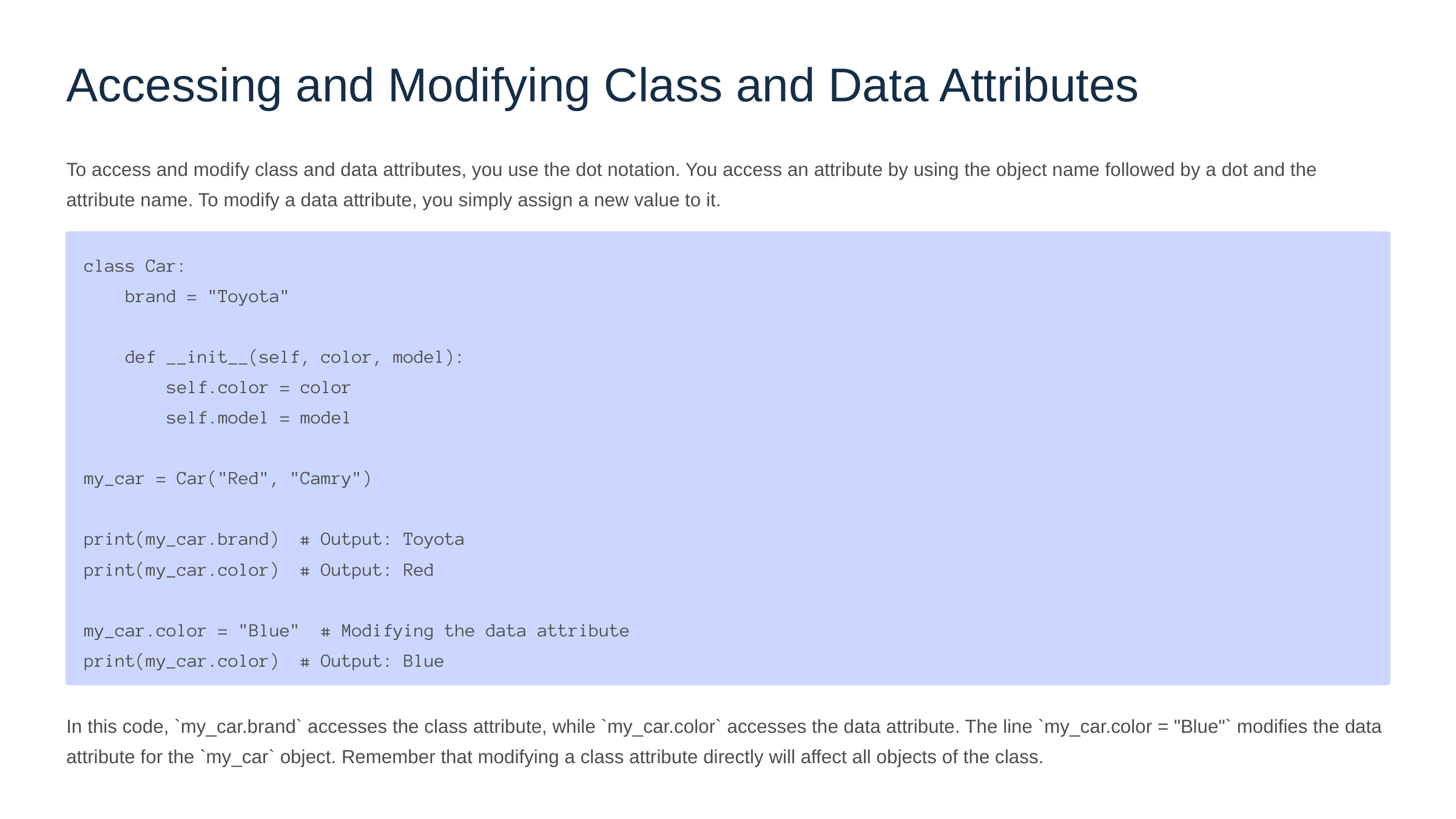

Accessing and Modifying Class and Data Attributes
To access and modify class and data attributes, you use the dot notation. You access an attribute by using the object name followed by a dot and the attribute name. To modify a data attribute, you simply assign a new value to it.

class Car:
    brand = "Toyota"

    def __init__(self, color, model):
        self.color = color
        self.model = model

my_car = Car("Red", "Camry")

print(my_car.brand)  # Output: Toyota
print(my_car.color)  # Output: Red

my_car.color = "Blue"  # Modifying the data attribute
print(my_car.color)  # Output: Blue
In this code, `my_car.brand` accesses the class attribute, while `my_car.color` accesses the data attribute. The line `my_car.color = "Blue"` modifies the data attribute for the `my_car` object. Remember that modifying a class attribute directly will affect all objects of the class.